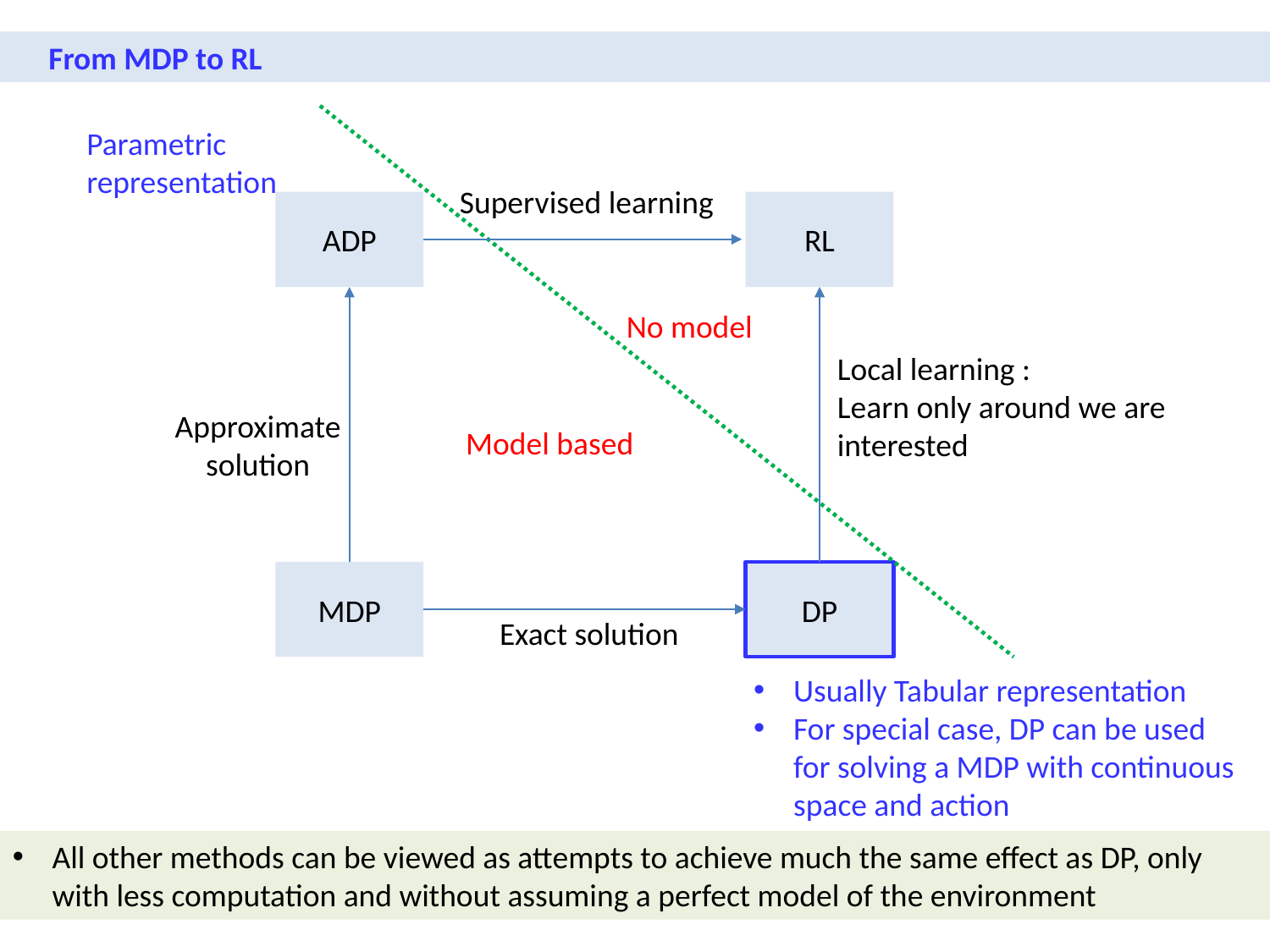

From MDP to RL
Parametric representation
Supervised learning
ADP
RL
No model
Local learning :
Learn only around we are interested
Approximate solution
Model based
MDP
DP
Exact solution
Usually Tabular representation
For special case, DP can be used for solving a MDP with continuous space and action
All other methods can be viewed as attempts to achieve much the same effect as DP, only with less computation and without assuming a perfect model of the environment